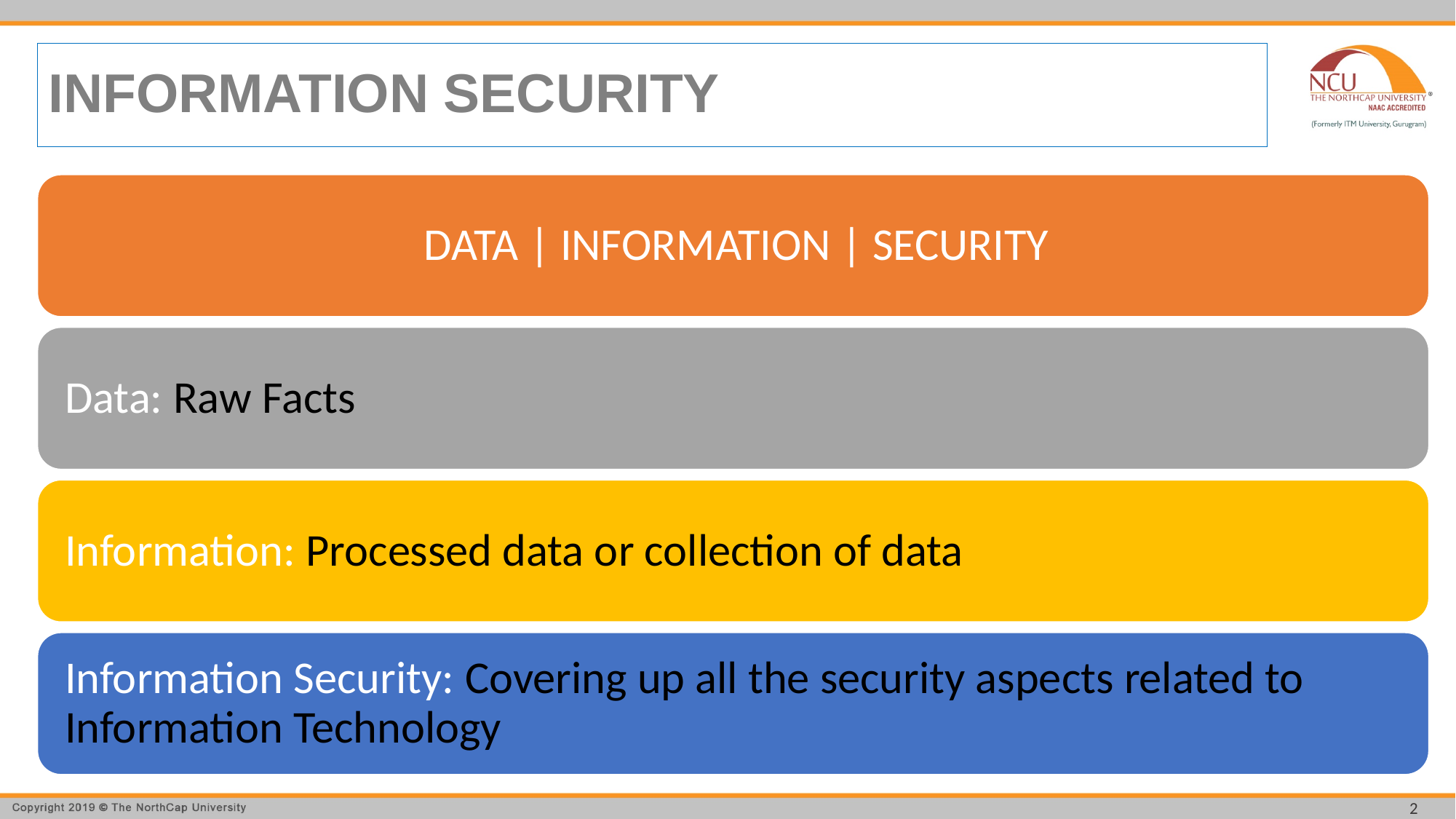

# INFORMATION SECURITY
DATA | INFORMATION | SECURITY
Data: Raw Facts
Information: Processed data or collection of data
Information Security: Covering up all the security aspects related to Information Technology
2